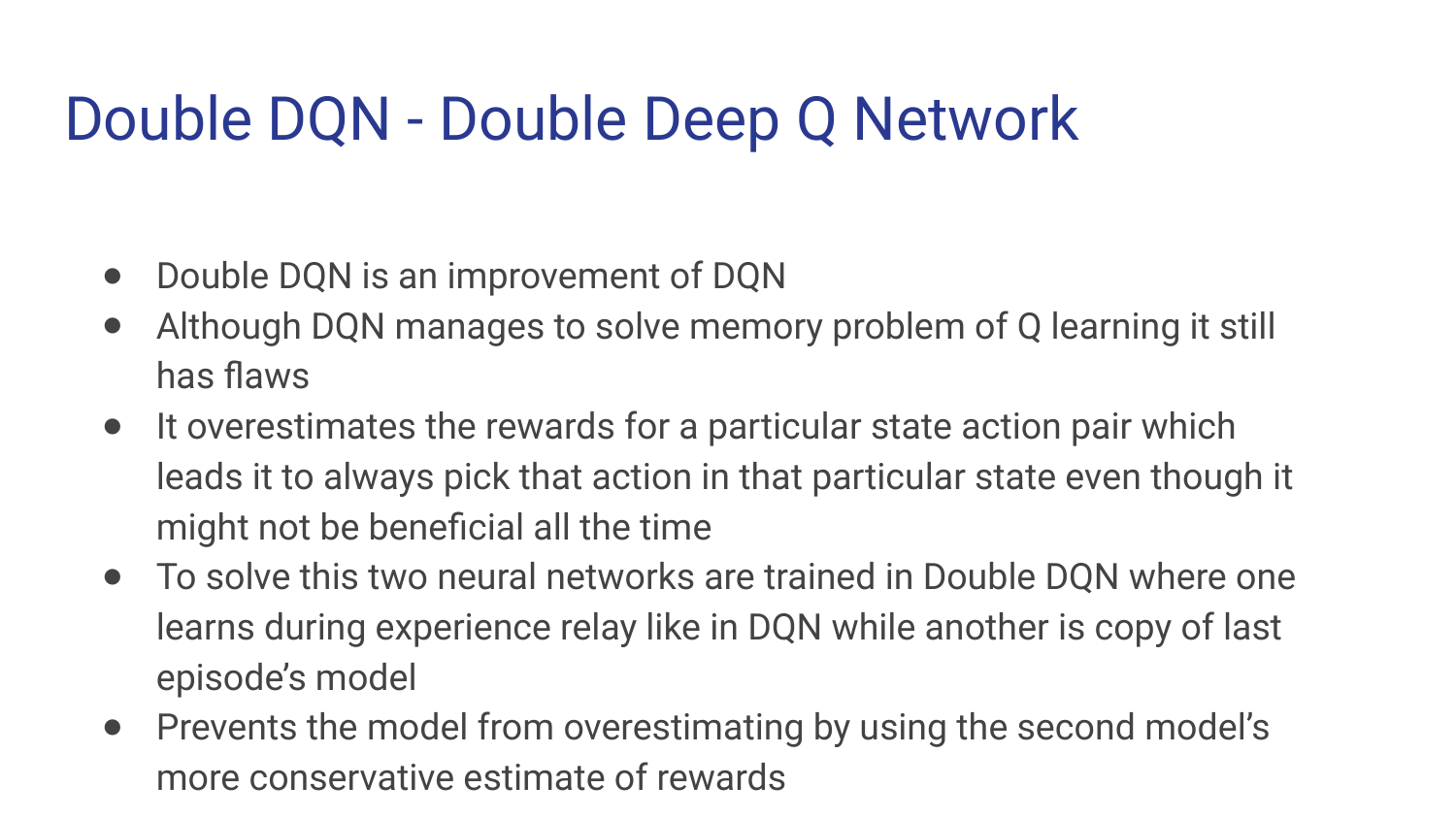

# Double DQN - Double Deep Q Network
Double DQN is an improvement of DQN
Although DQN manages to solve memory problem of Q learning it still has flaws
It overestimates the rewards for a particular state action pair which leads it to always pick that action in that particular state even though it might not be beneficial all the time
To solve this two neural networks are trained in Double DQN where one learns during experience relay like in DQN while another is copy of last episode’s model
Prevents the model from overestimating by using the second model’s more conservative estimate of rewards
Challenge 1